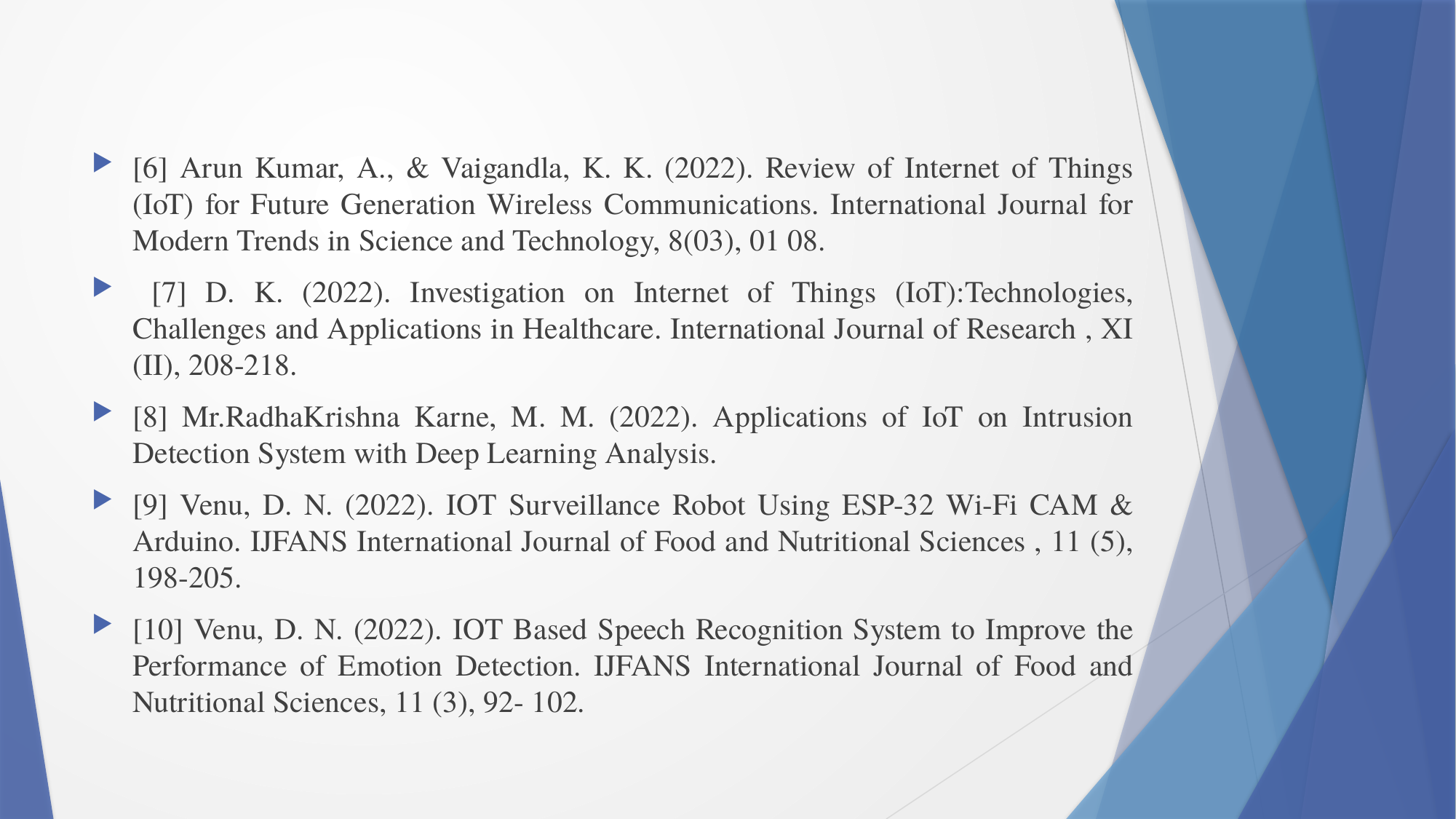

[6] Arun Kumar, A., & Vaigandla, K. K. (2022). Review of Internet of Things (IoT) for Future Generation Wireless Communications. International Journal for Modern Trends in Science and Technology, 8(03), 01 08.
 [7] D. K. (2022). Investigation on Internet of Things (IoT):Technologies, Challenges and Applications in Healthcare. International Journal of Research , XI (II), 208-218.
[8] Mr.RadhaKrishna Karne, M. M. (2022). Applications of IoT on Intrusion Detection System with Deep Learning Analysis.
[9] Venu, D. N. (2022). IOT Surveillance Robot Using ESP-32 Wi-Fi CAM & Arduino. IJFANS International Journal of Food and Nutritional Sciences , 11 (5), 198-205.
[10] Venu, D. N. (2022). IOT Based Speech Recognition System to Improve the Performance of Emotion Detection. IJFANS International Journal of Food and Nutritional Sciences, 11 (3), 92- 102.